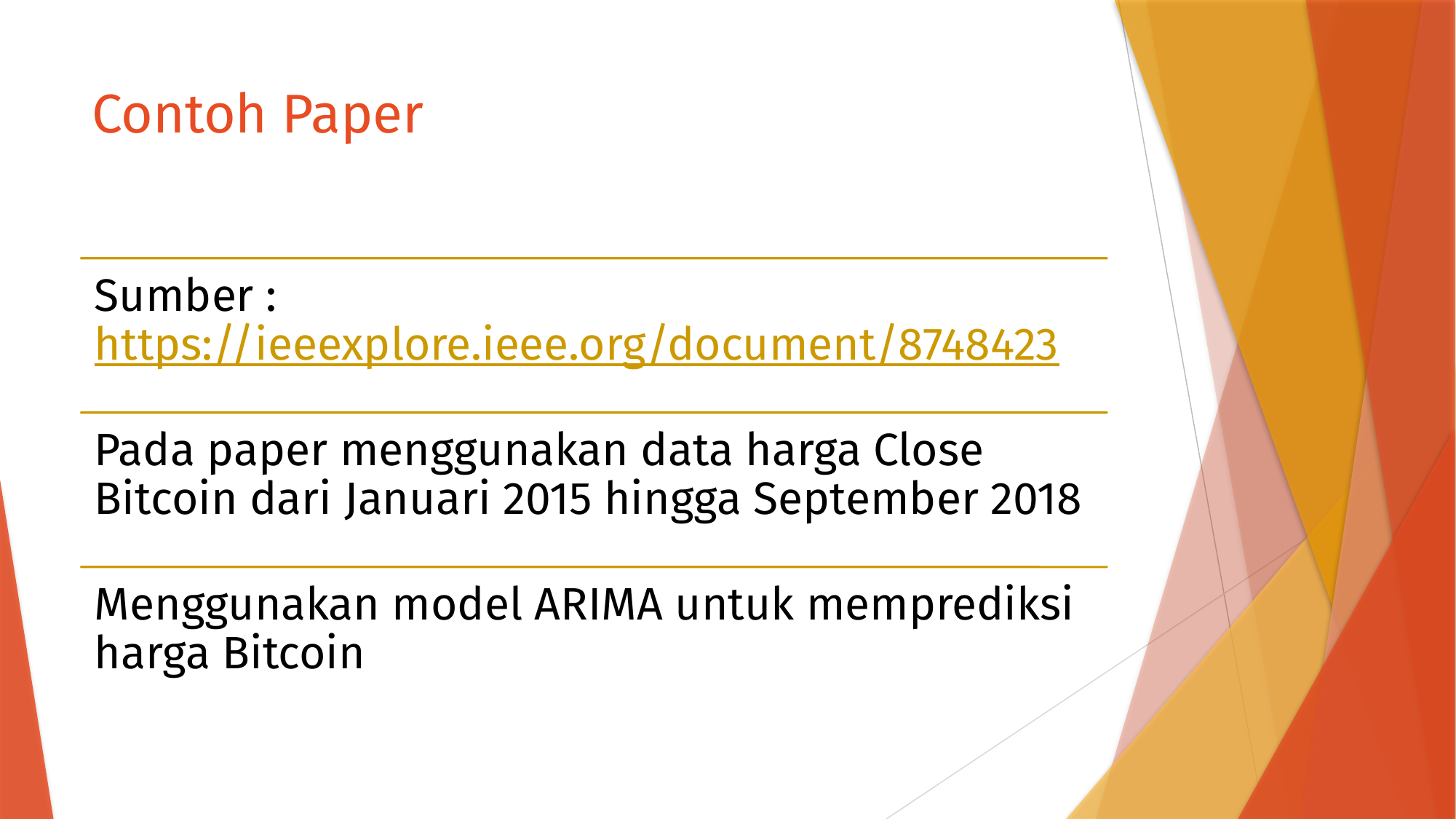

# Contoh Paper
Sumber : https://ieeexplore.ieee.org/document/8748423
Pada paper menggunakan data harga Close Bitcoin dari Januari 2015 hingga September 2018
Menggunakan model ARIMA untuk memprediksi harga Bitcoin